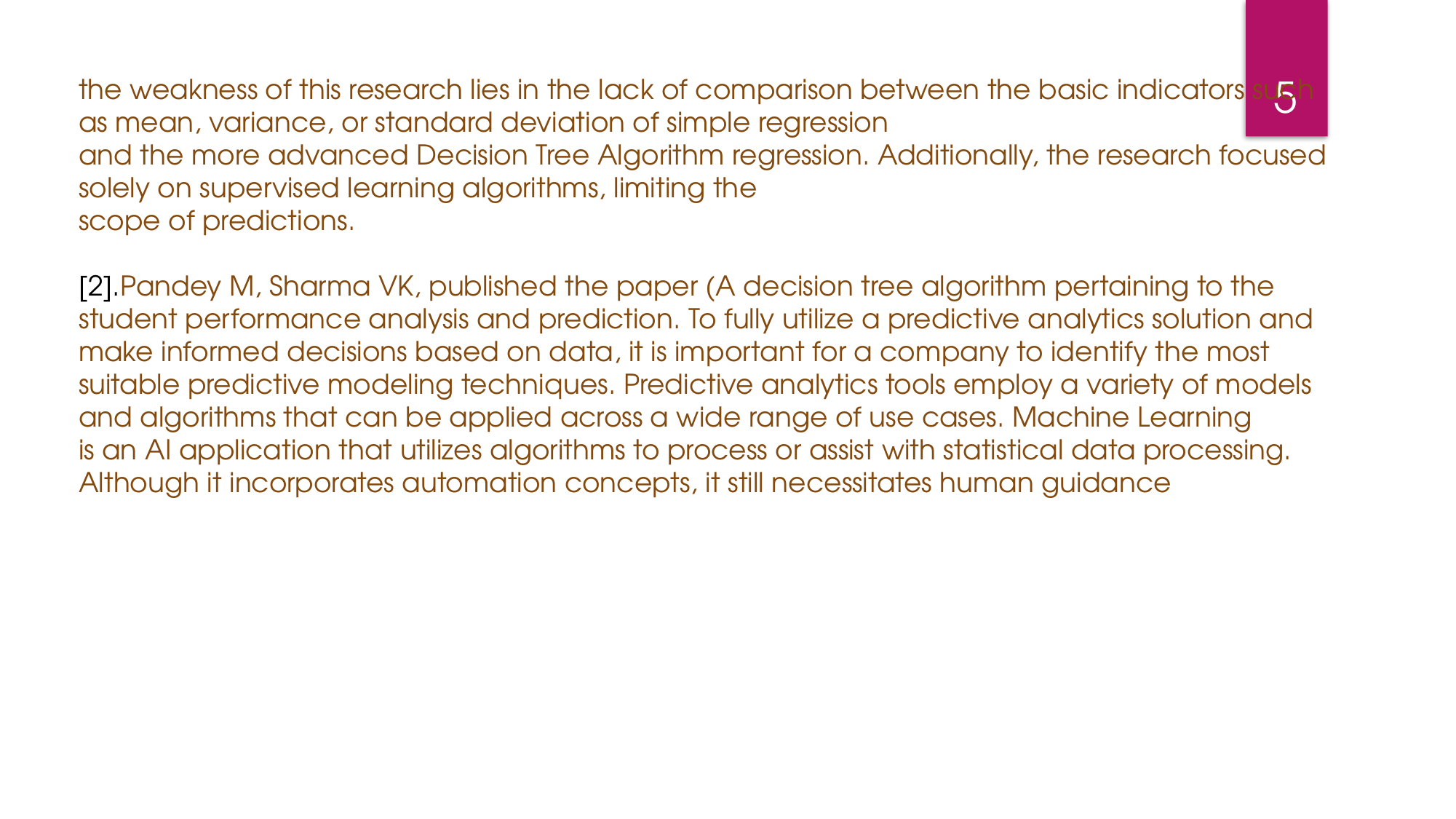

5
the weakness of this research lies in the lack of comparison between the basic indicators such as mean, variance, or standard deviation of simple regression
and the more advanced Decision Tree Algorithm regression. Additionally, the research focused solely on supervised learning algorithms, limiting the
scope of predictions.

[2].Pandey M, Sharma VK, published the paper (A decision tree algorithm pertaining to the student performance analysis and prediction. To fully utilize a predictive analytics solution and make informed decisions based on data, it is important for a company to identify the most suitable predictive modeling techniques. Predictive analytics tools employ a variety of models and algorithms that can be applied across a wide range of use cases. Machine Learning
is an AI application that utilizes algorithms to process or assist with statistical data processing. Although it incorporates automation concepts, it still necessitates human guidance